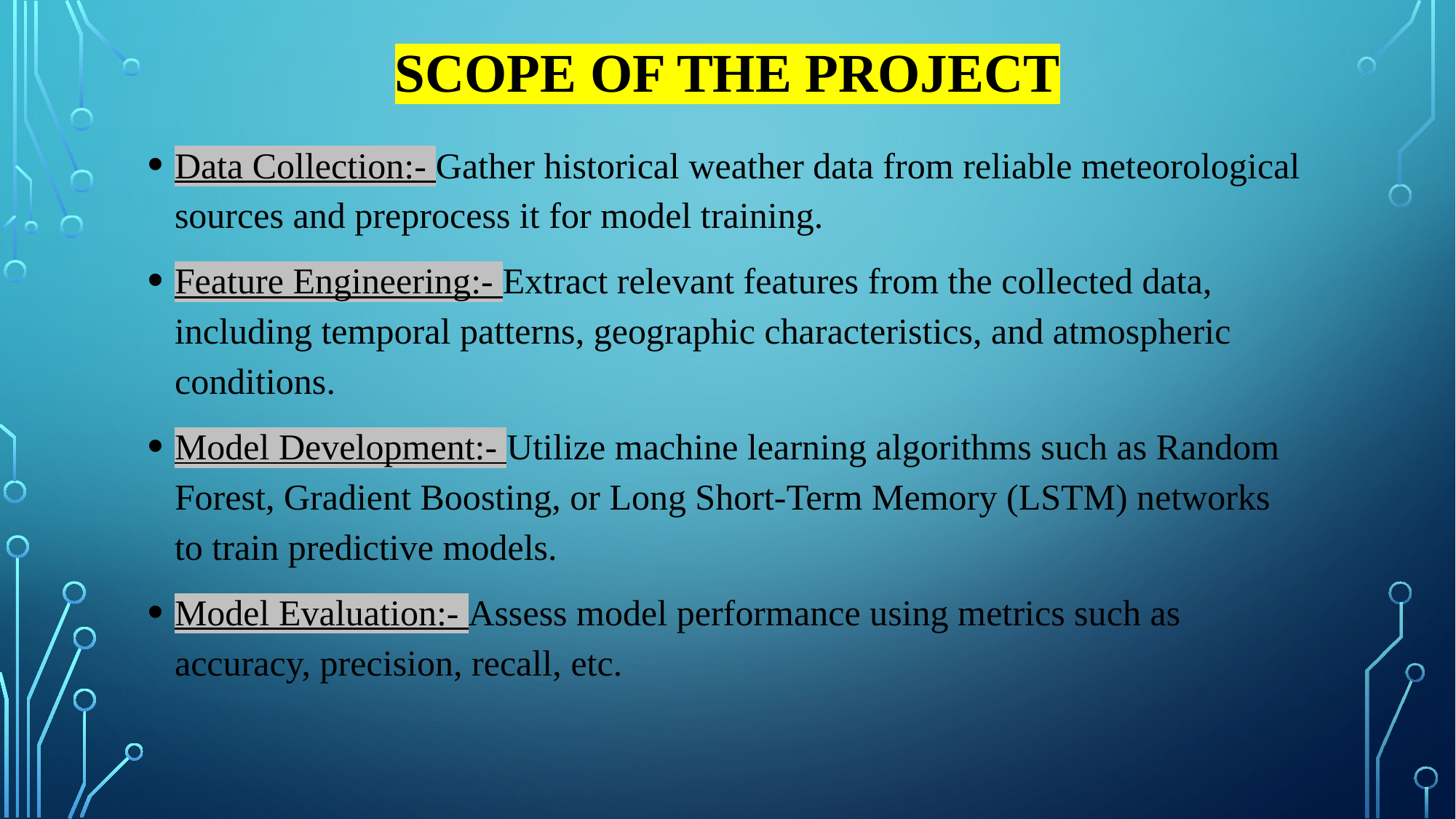

# Scope of the Project
Data Collection:- Gather historical weather data from reliable meteorological sources and preprocess it for model training.
Feature Engineering:- Extract relevant features from the collected data, including temporal patterns, geographic characteristics, and atmospheric conditions.
Model Development:- Utilize machine learning algorithms such as Random Forest, Gradient Boosting, or Long Short-Term Memory (LSTM) networks to train predictive models.
Model Evaluation:- Assess model performance using metrics such as accuracy, precision, recall, etc.